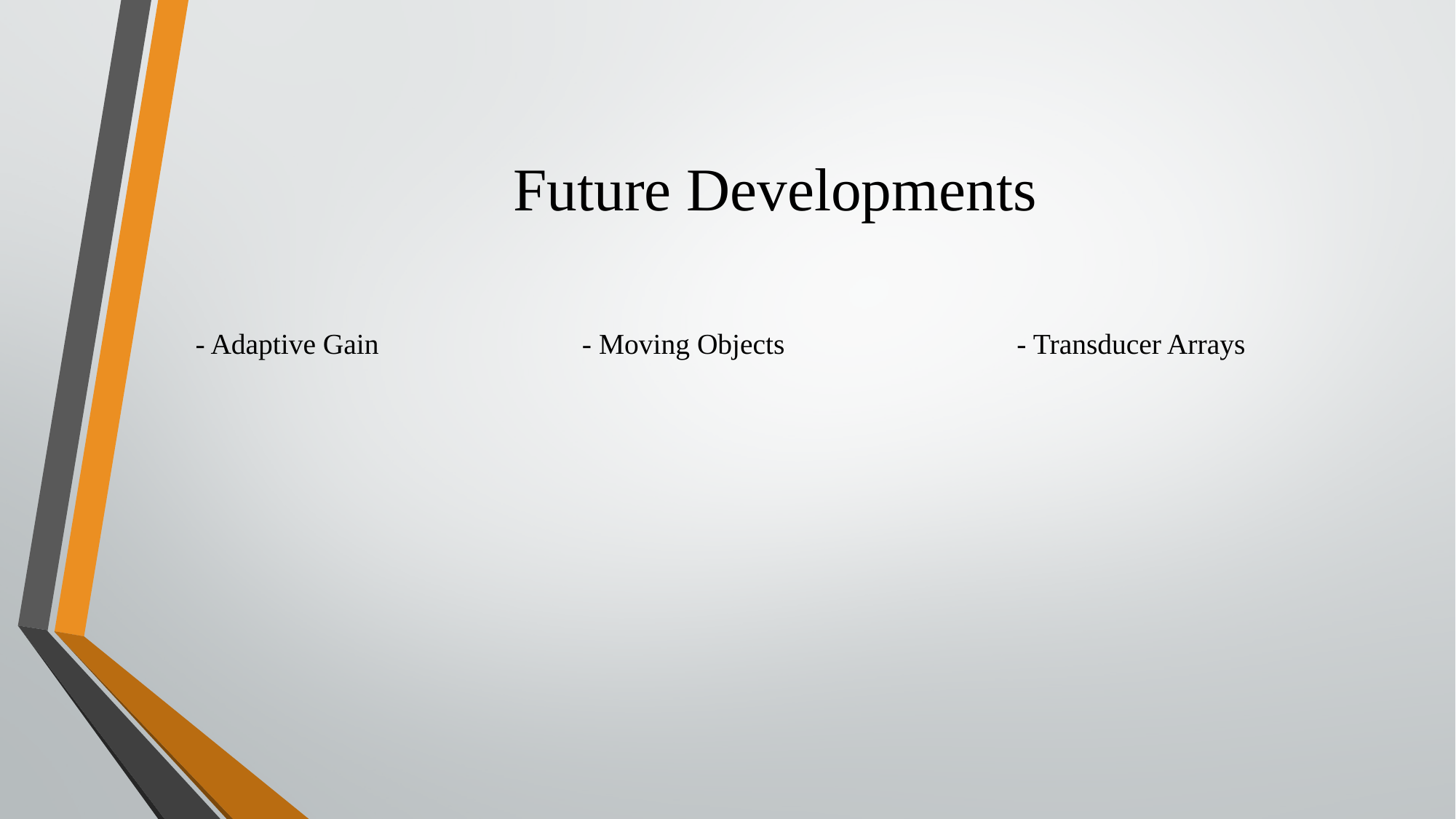

# Future Developments
 - Adaptive Gain                            - Moving Objects                                - Transducer Arrays